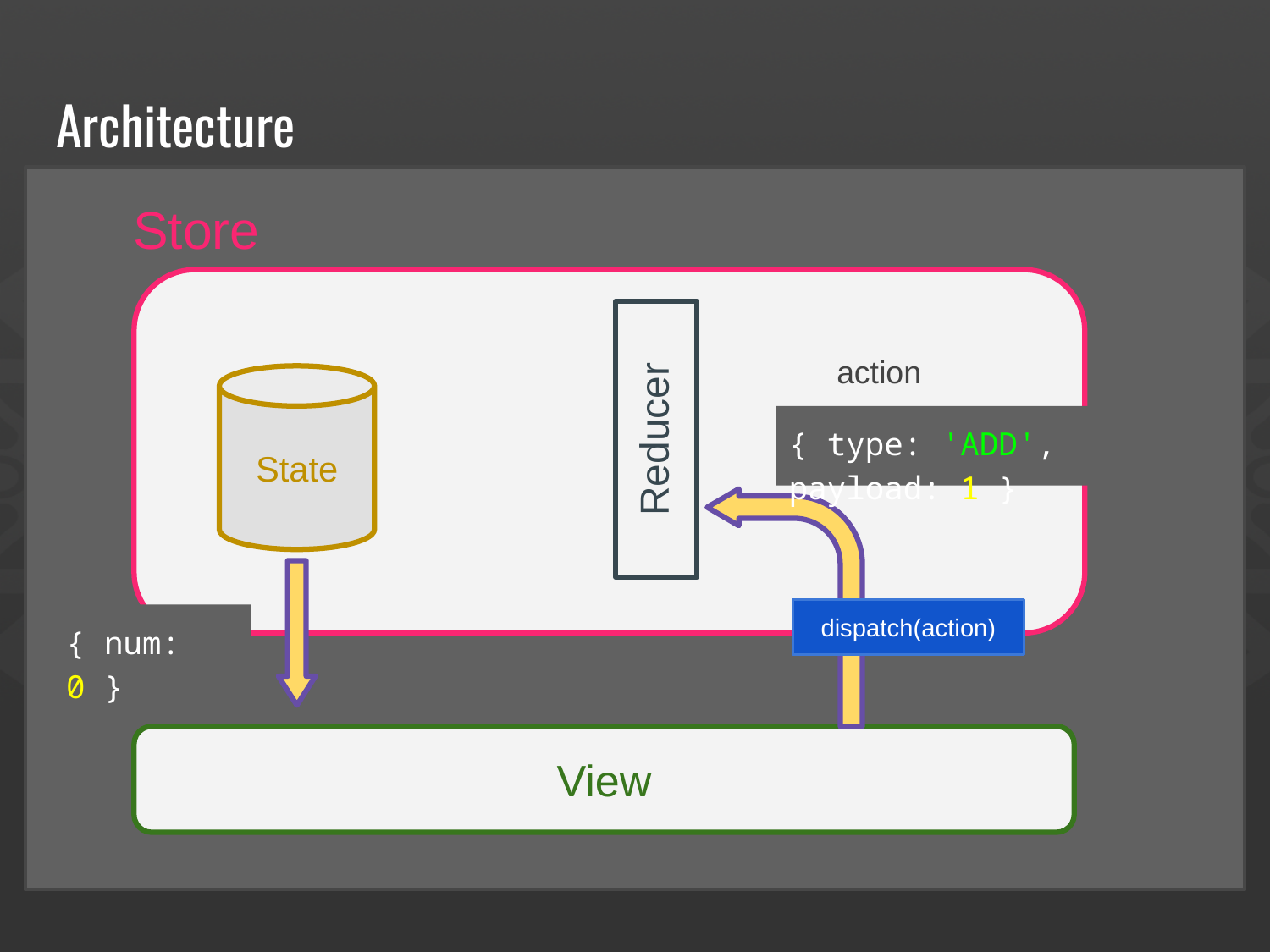

# Architecture

Store

action
State
Reducer
{ type: 'ADD', payload: 1 }

dispatch(action)
{ num: 0 }

View